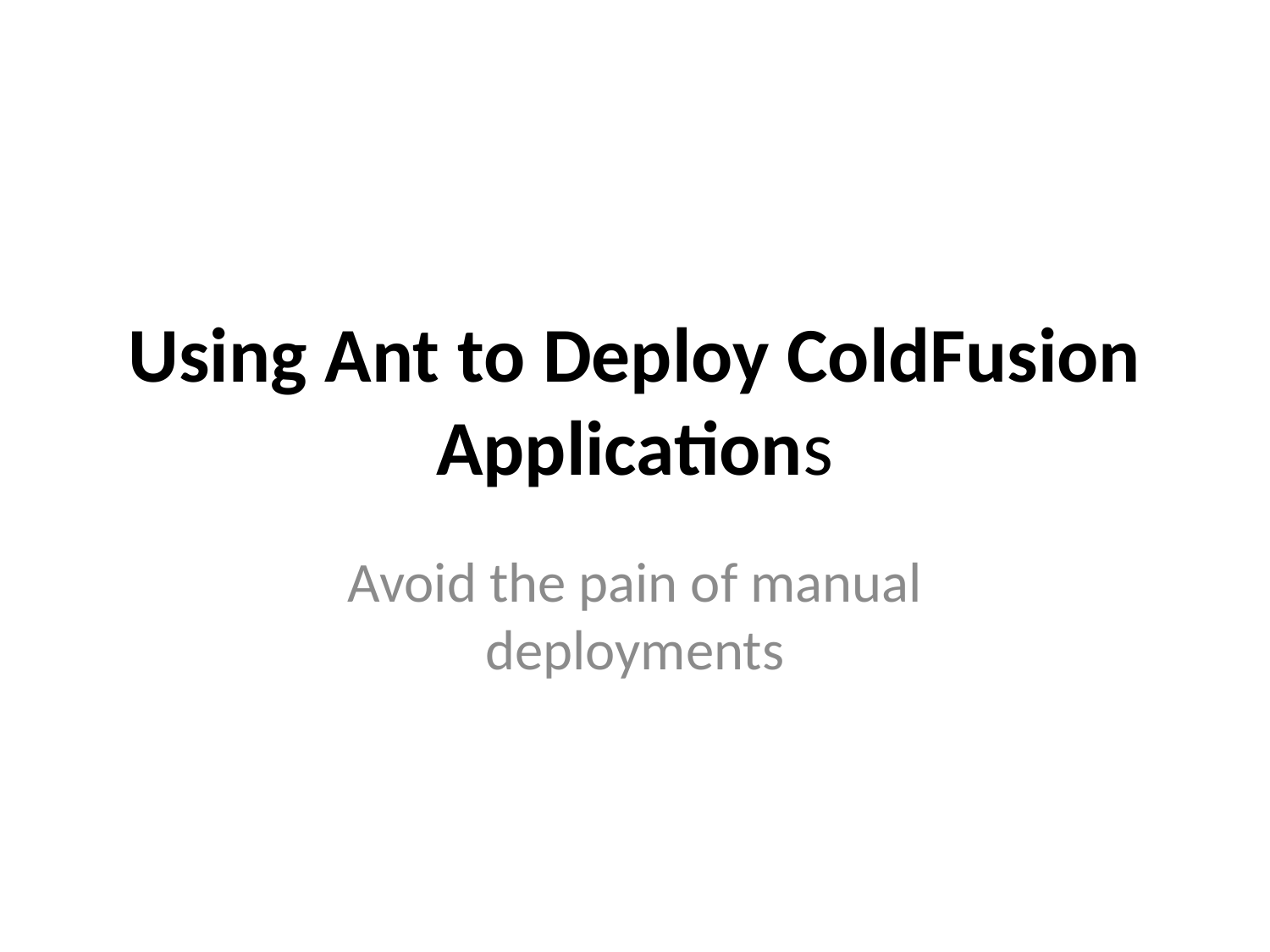

# Using Ant to Deploy ColdFusion Applications
Avoid the pain of manual deployments